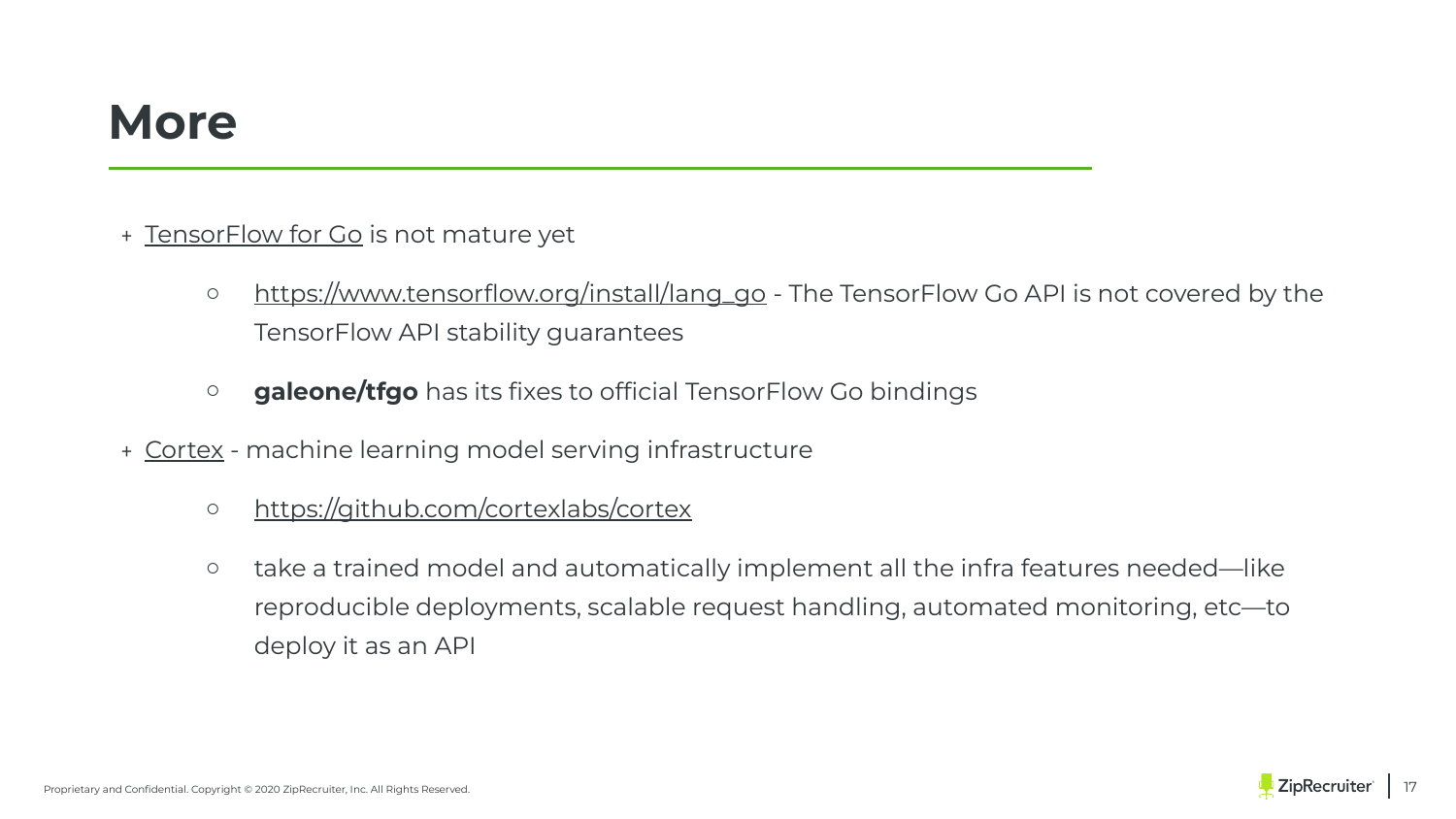

More

TensorFlow for Go is not mature yet
https://www.tensorflow.org/install/lang_go - The TensorFlow Go API is not covered by the TensorFlow API stability guarantees
galeone/tfgo has its fixes to official TensorFlow Go bindings
Cortex - machine learning model serving infrastructure
https://github.com/cortexlabs/cortex
take a trained model and automatically implement all the infra features needed—like reproducible deployments, scalable request handling, automated monitoring, etc—to deploy it as an API